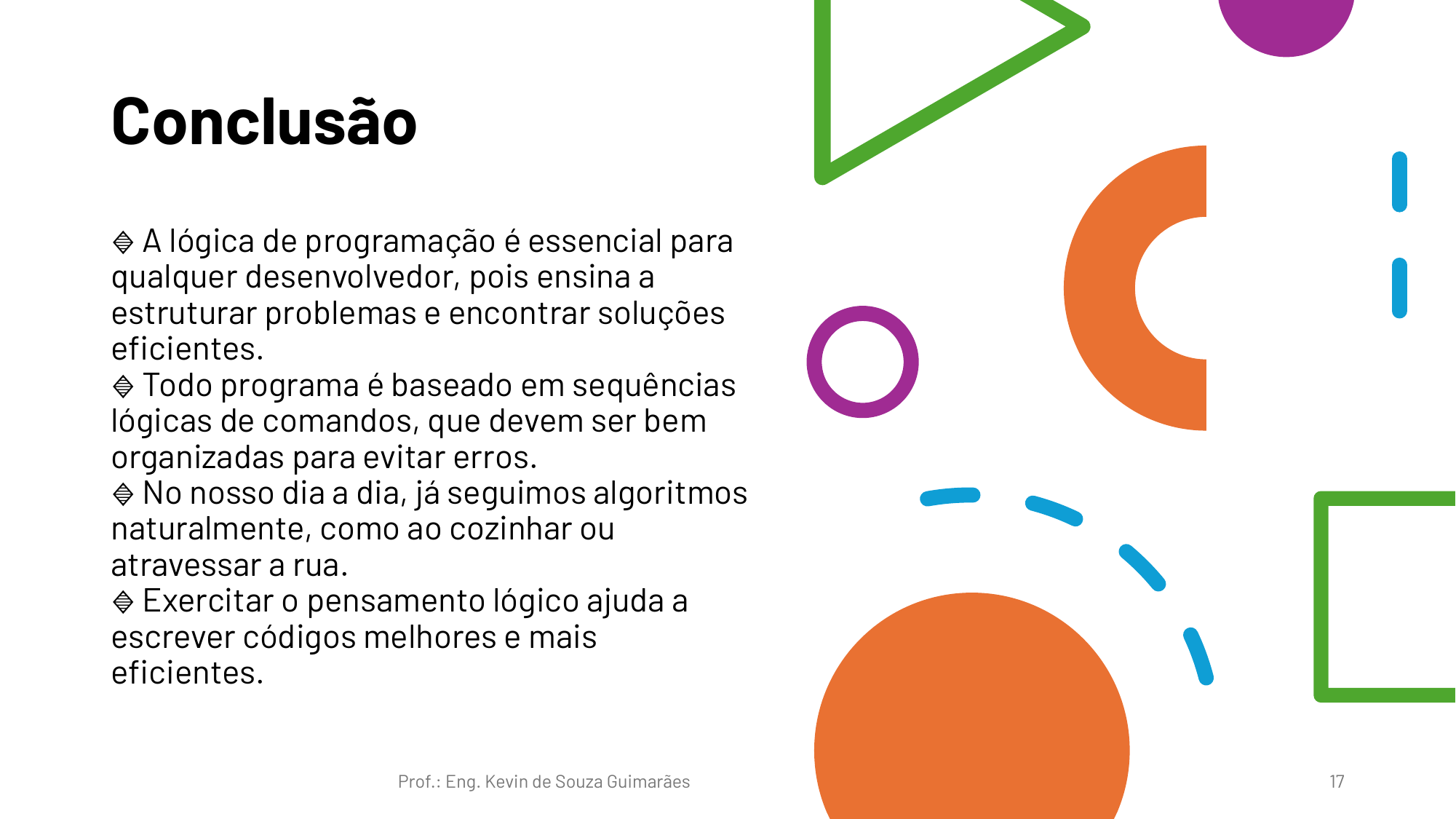

# Conclusão

🔹 A lógica de programação é essencial para qualquer desenvolvedor, pois ensina a estruturar problemas e encontrar soluções eficientes.
🔹 Todo programa é baseado em sequências lógicas de comandos, que devem ser bem organizadas para evitar erros.
🔹 No nosso dia a dia, já seguimos algoritmos naturalmente, como ao cozinhar ou atravessar a rua.
🔹 Exercitar o pensamento lógico ajuda a escrever códigos melhores e mais eficientes.

Prof.: Eng. Kevin de Souza Guimarães
17